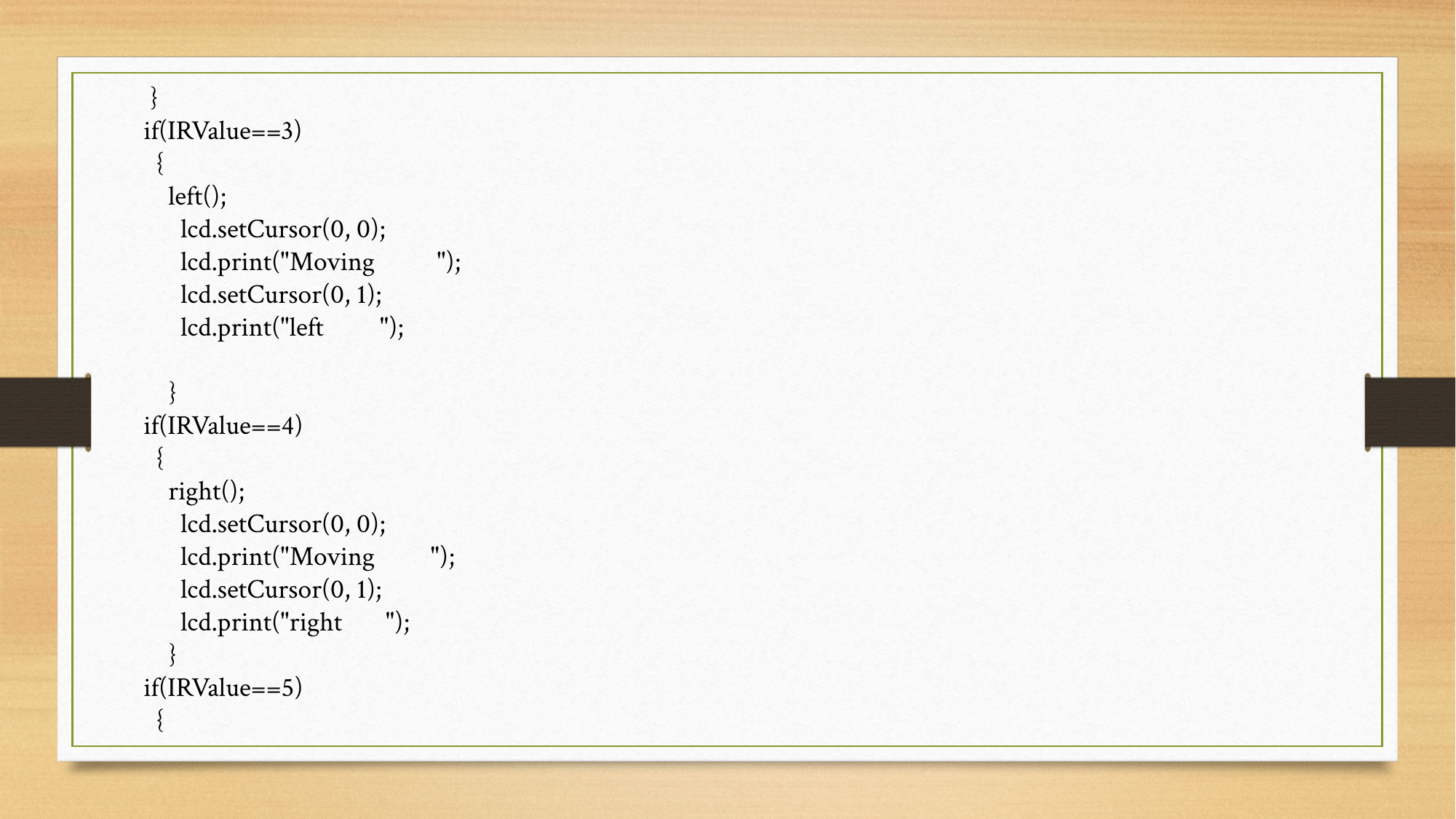

}
if(IRValue==3)
  {
    left();
      lcd.setCursor(0, 0);
      lcd.print("Moving          ");
      lcd.setCursor(0, 1);
      lcd.print("left         ");

    }
if(IRValue==4)
  {
    right();
      lcd.setCursor(0, 0);
      lcd.print("Moving         ");
      lcd.setCursor(0, 1);
      lcd.print("right       ");
    }
if(IRValue==5)
  {